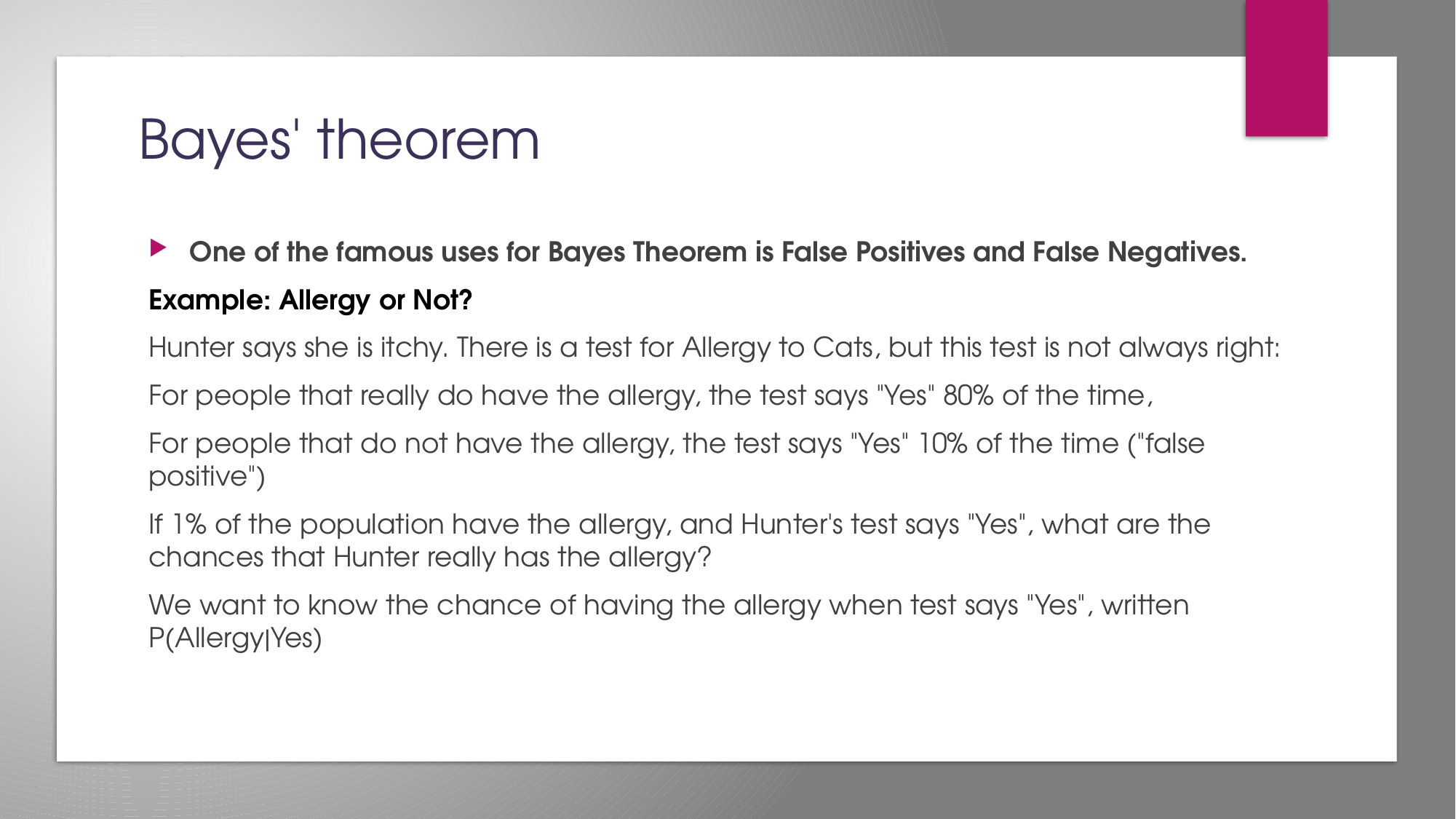

# Bayes' theorem
One of the famous uses for Bayes Theorem is False Positives and False Negatives.
Example: Allergy or Not?
Hunter says she is itchy. There is a test for Allergy to Cats, but this test is not always right:
For people that really do have the allergy, the test says "Yes" 80% of the time,
For people that do not have the allergy, the test says "Yes" 10% of the time ("false positive")
If 1% of the population have the allergy, and Hunter's test says "Yes", what are the chances that Hunter really has the allergy?
We want to know the chance of having the allergy when test says "Yes", written P(Allergy|Yes)